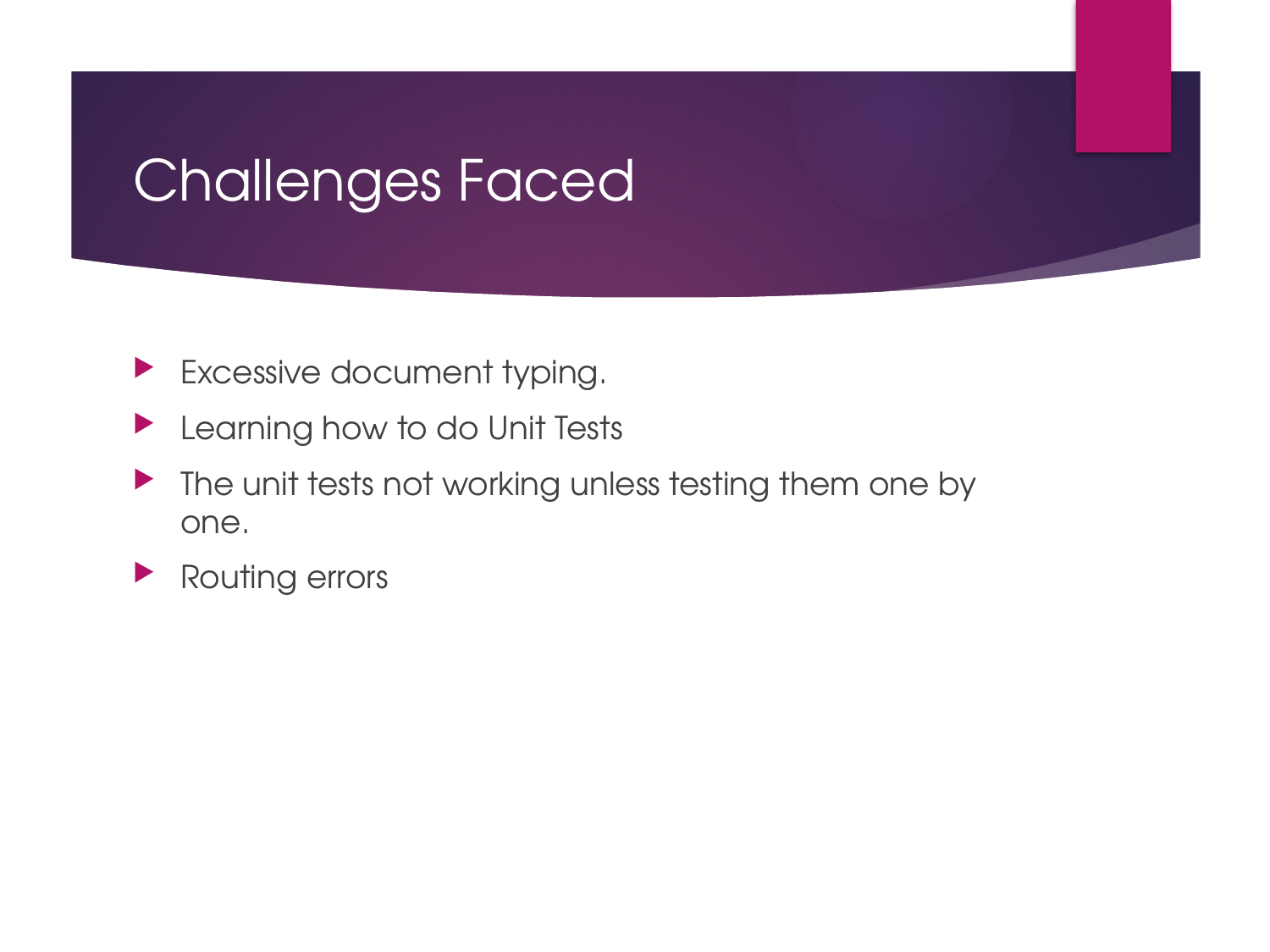

# Challenges Faced
Excessive document typing.
Learning how to do Unit Tests
The unit tests not working unless testing them one by one.
Routing errors